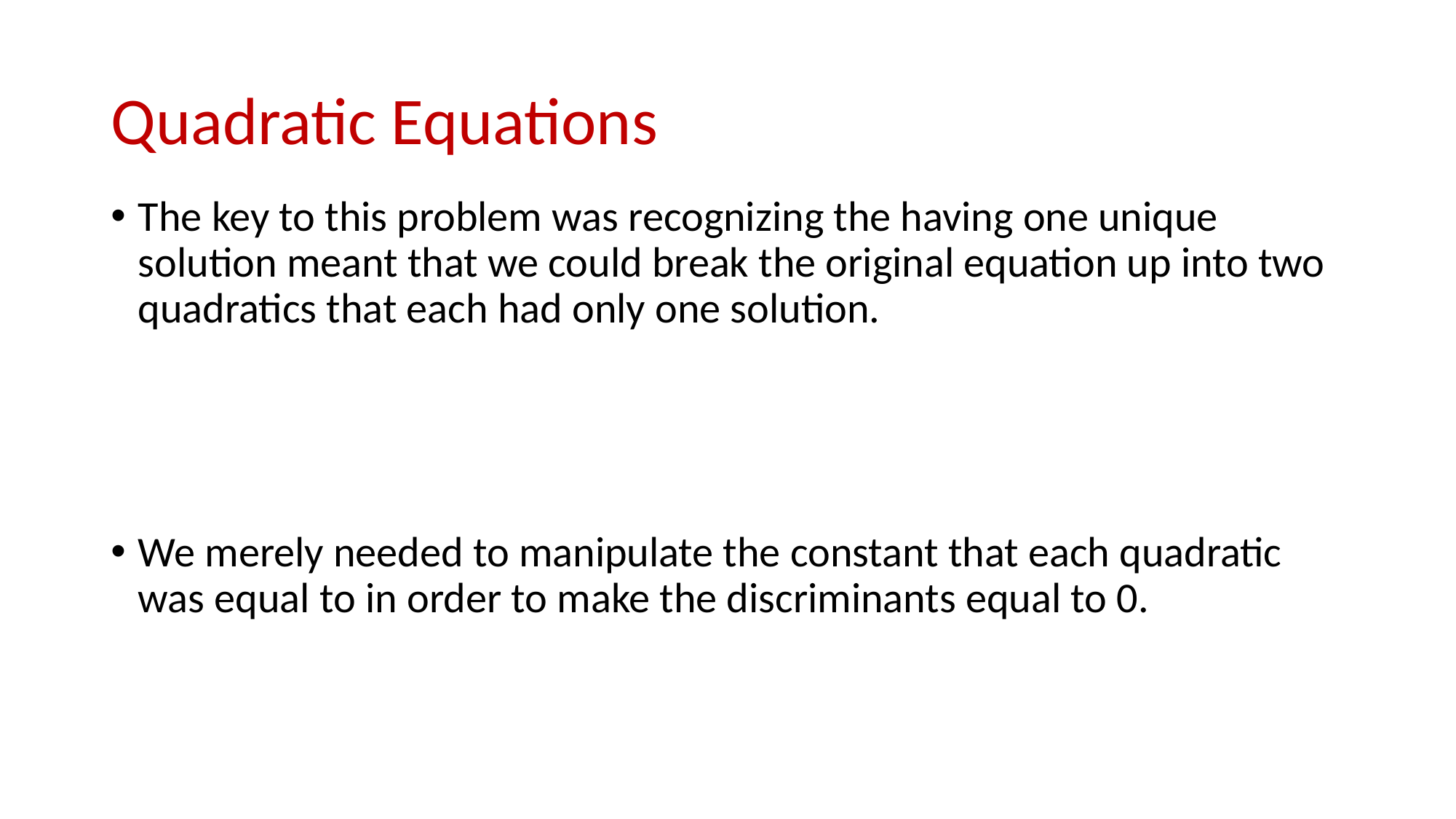

# Quadratic Equations
The key to this problem was recognizing the having one unique solution meant that we could break the original equation up into two quadratics that each had only one solution.

We merely needed to manipulate the constant that each quadratic was equal to in order to make the discriminants equal to 0.